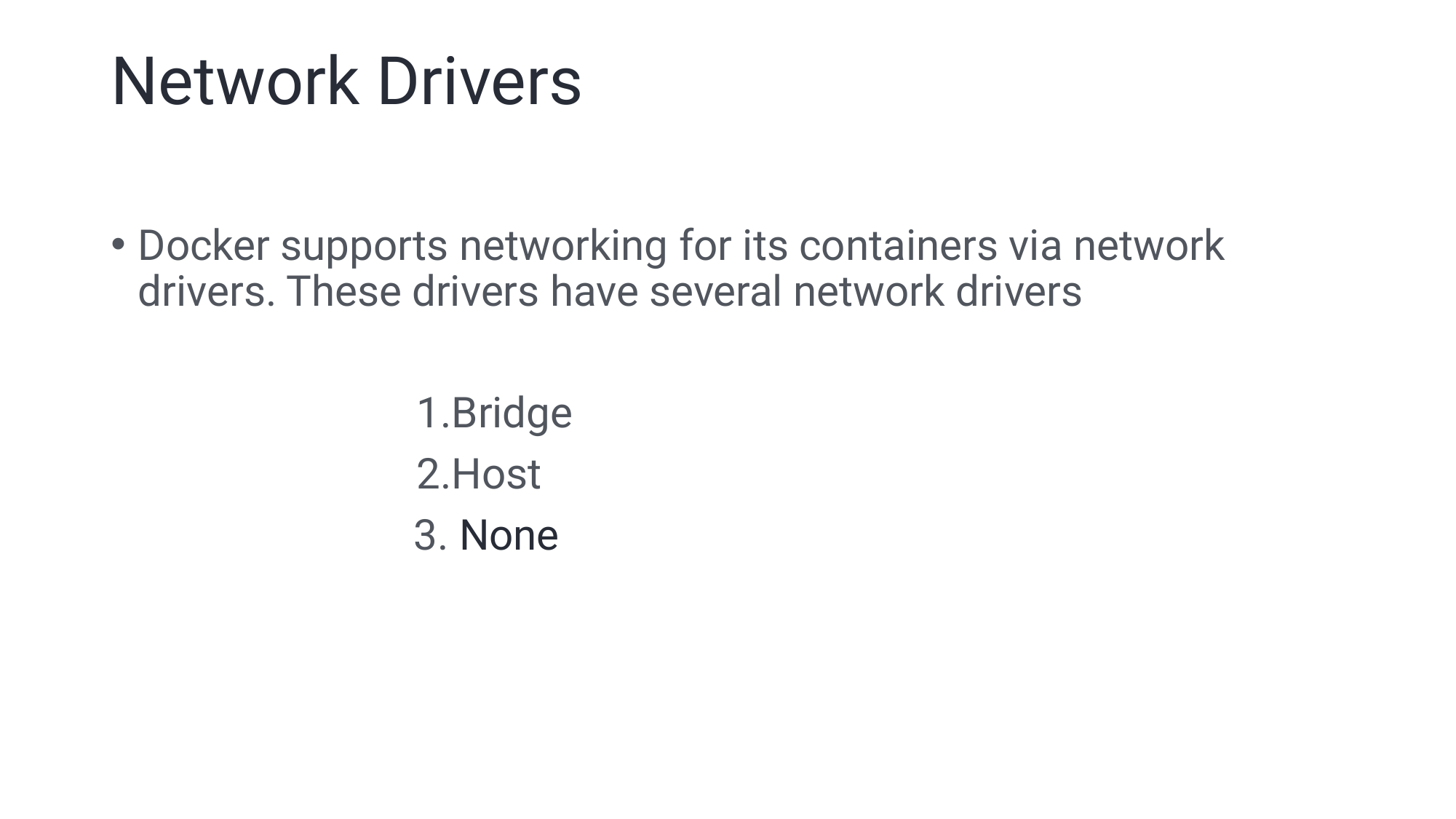

# Network Drivers
Docker supports networking for its containers via network drivers. These drivers have several network drivers

                             1.Bridge
                             2.Host
		        3. None